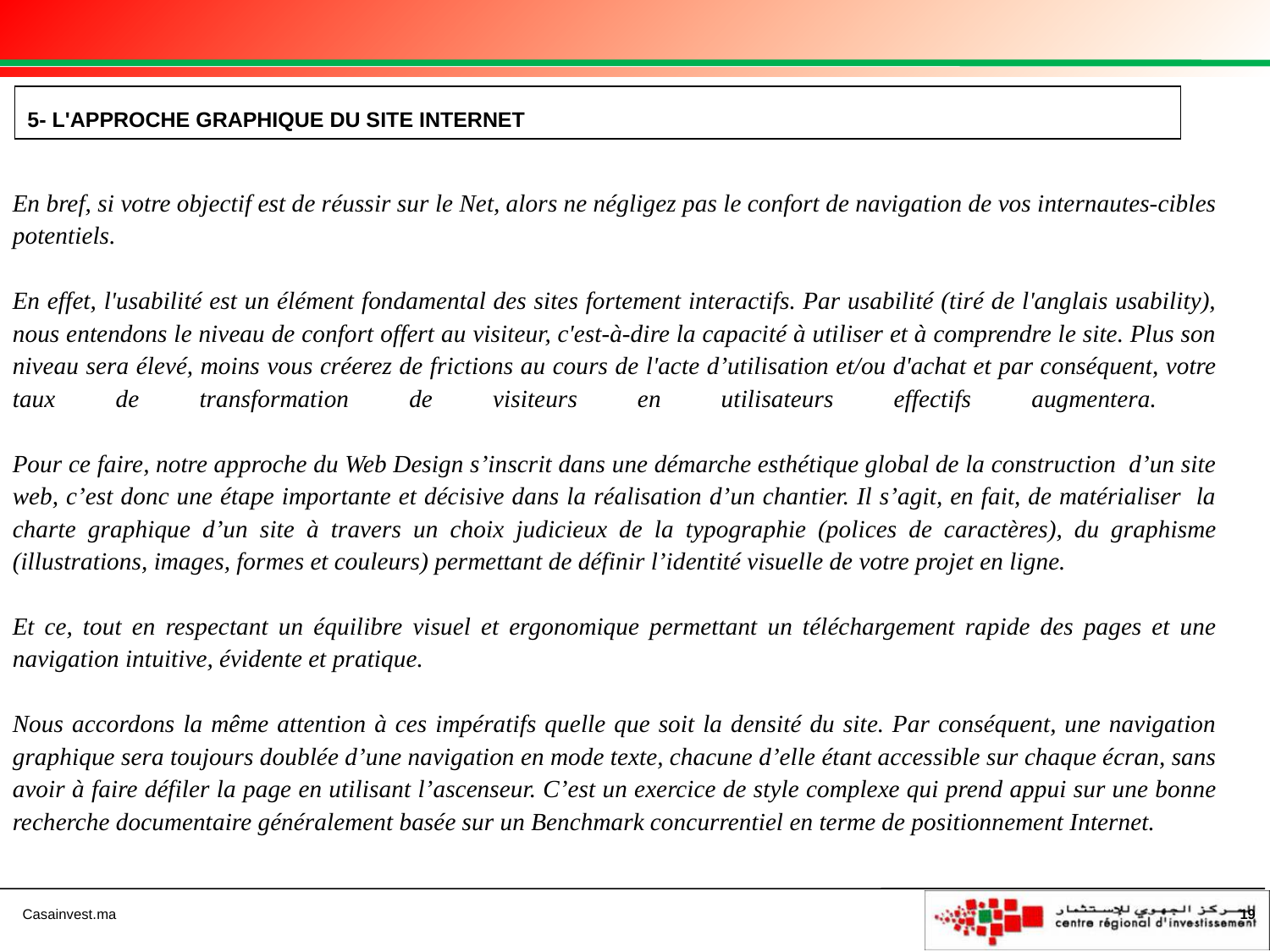

5- L'APPROCHE GRAPHIQUE DU SITE INTERNET
En bref, si votre objectif est de réussir sur le Net, alors ne négligez pas le confort de navigation de vos internautes-cibles potentiels.

En effet, l'usabilité est un élément fondamental des sites fortement interactifs. Par usabilité (tiré de l'anglais usability), nous entendons le niveau de confort offert au visiteur, c'est-à-dire la capacité à utiliser et à comprendre le site. Plus son niveau sera élevé, moins vous créerez de frictions au cours de l'acte d’utilisation et/ou d'achat et par conséquent, votre taux de transformation de visiteurs en utilisateurs effectifs augmentera.
Pour ce faire, notre approche du Web Design s’inscrit dans une démarche esthétique global de la construction  d’un site web, c’est donc une étape importante et décisive dans la réalisation d’un chantier. Il s’agit, en fait, de matérialiser  la charte graphique d’un site à travers un choix judicieux de la typographie (polices de caractères), du graphisme (illustrations, images, formes et couleurs) permettant de définir l’identité visuelle de votre projet en ligne.

Et ce, tout en respectant un équilibre visuel et ergonomique permettant un téléchargement rapide des pages et une navigation intuitive, évidente et pratique.

Nous accordons la même attention à ces impératifs quelle que soit la densité du site. Par conséquent, une navigation graphique sera toujours doublée d’une navigation en mode texte, chacune d’elle étant accessible sur chaque écran, sans avoir à faire défiler la page en utilisant l’ascenseur. C’est un exercice de style complexe qui prend appui sur une bonne recherche documentaire généralement basée sur un Benchmark concurrentiel en terme de positionnement Internet.

19